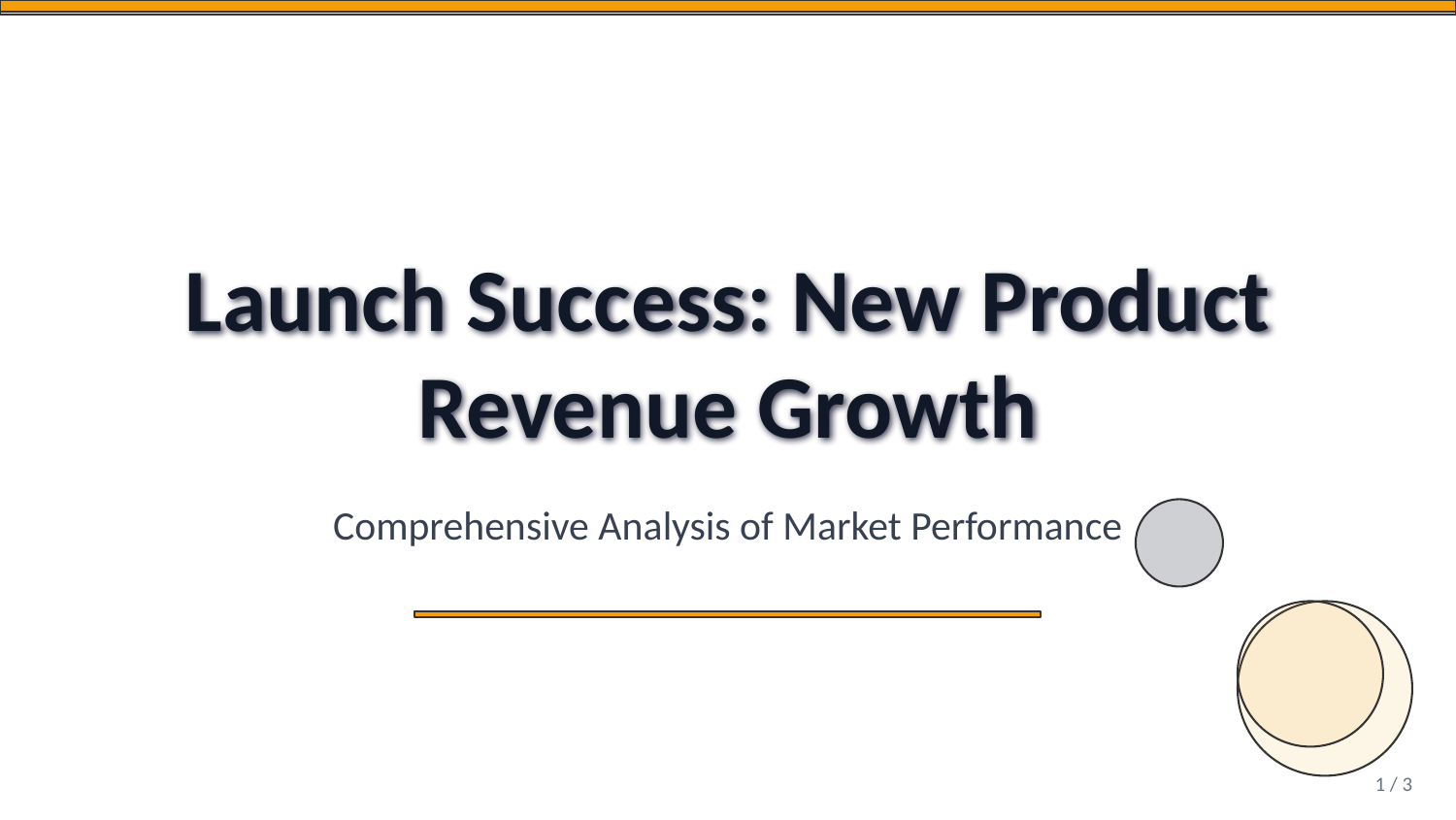

Launch Success: New Product Revenue Growth
Comprehensive Analysis of Market Performance

1 / 3